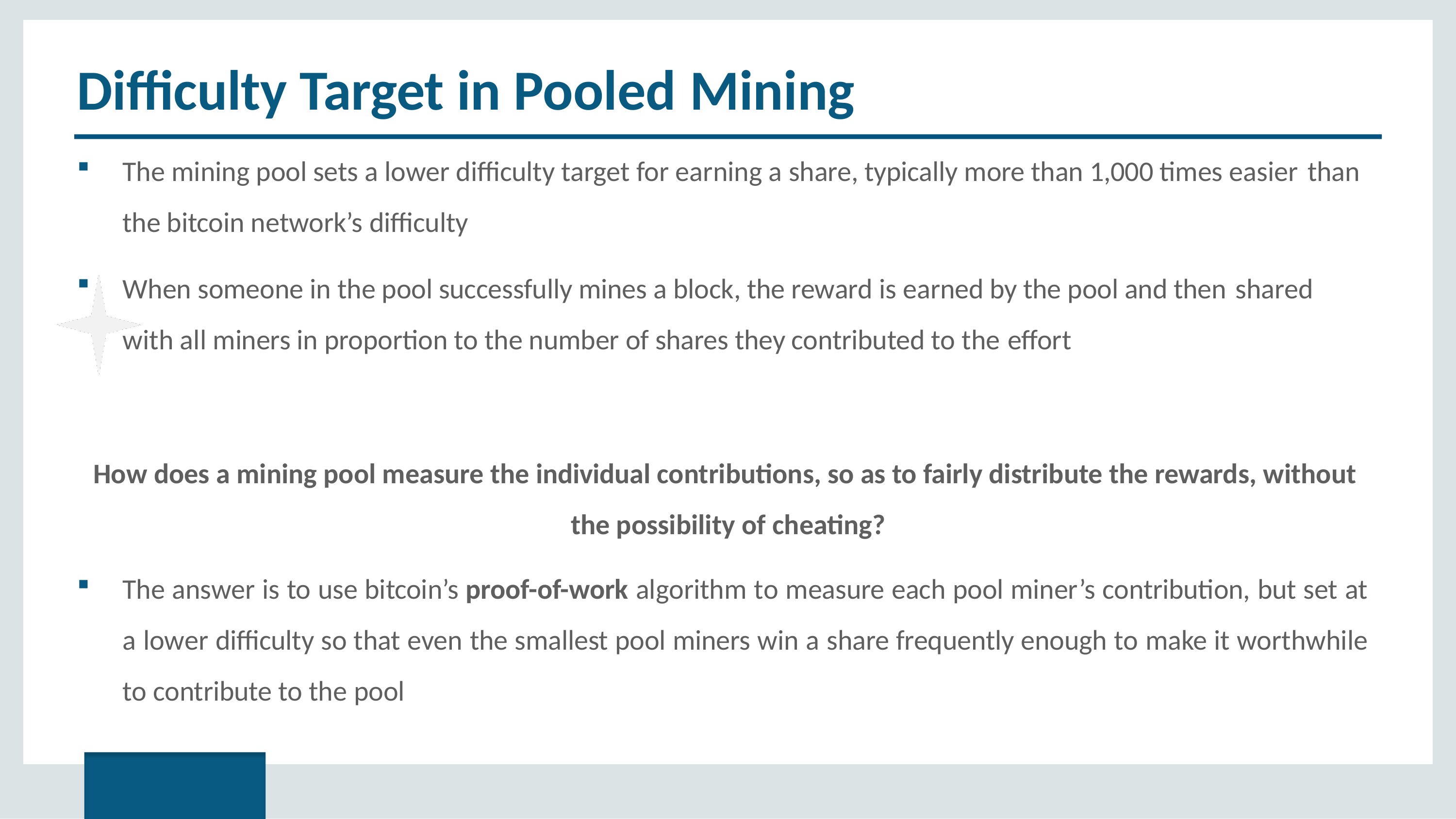

# Difficulty Target in Pooled Mining
The mining pool sets a lower difficulty target for earning a share, typically more than 1,000 times easier than
the bitcoin network’s difficulty

When someone in the pool successfully mines a block, the reward is earned by the pool and then shared
with all miners in proportion to the number of shares they contributed to the effort

How does a mining pool measure the individual contributions, so as to fairly distribute the rewards, without  the possibility of cheating?
The answer is to use bitcoin’s proof-of-work algorithm to measure each pool miner’s contribution, but set at  a lower difficulty so that even the smallest pool miners win a share frequently enough to make it worthwhile  to contribute to the pool